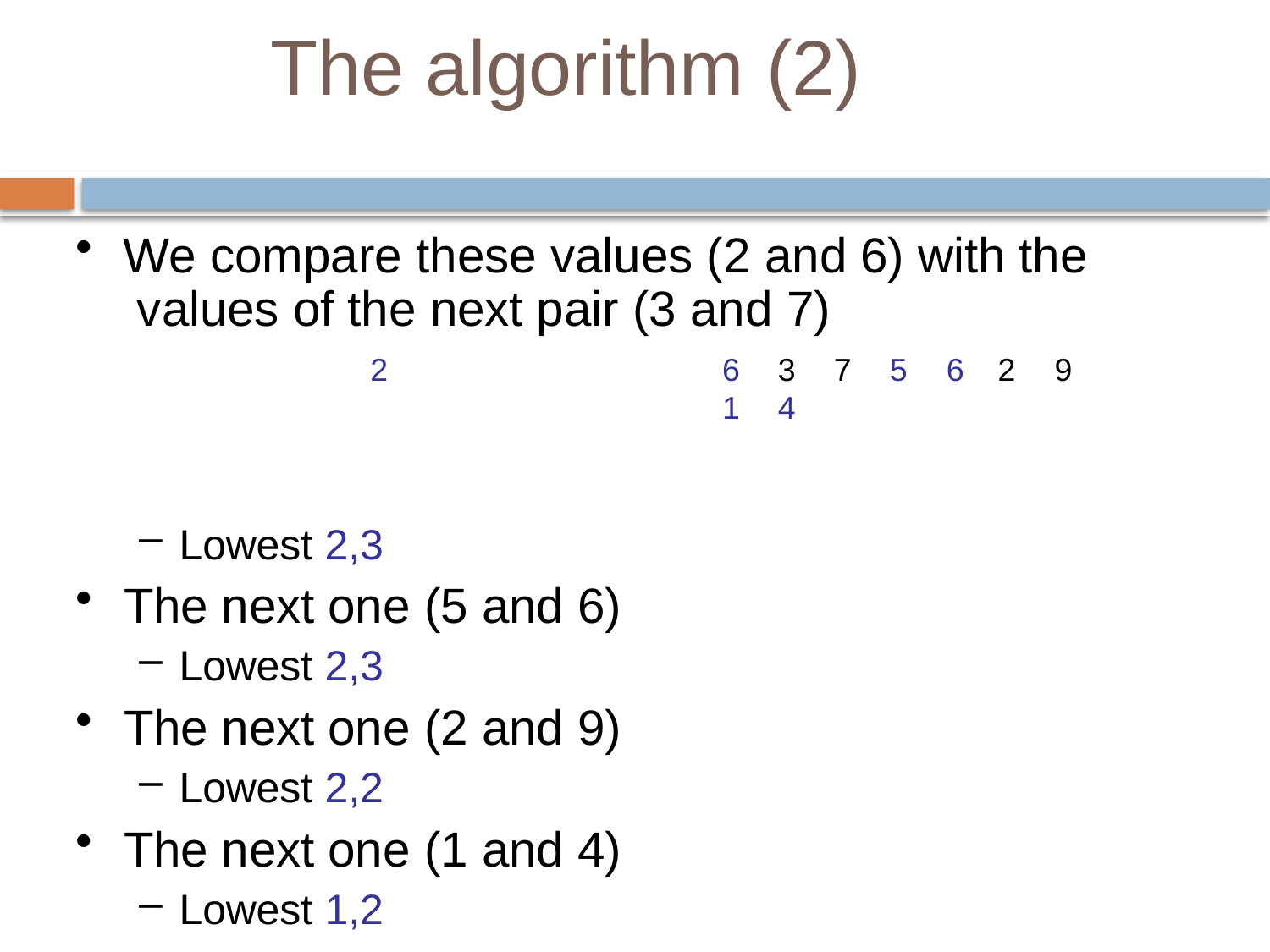

# The algorithm (2)
We compare these values (2 and 6) with the  values of the next pair (3 and 7)
2	6	3	7	5	6	2	9	1	4

Lowest 2,3
The next one (5 and 6)
Lowest 2,3
The next one (2 and 9)
Lowest 2,2
The next one (1 and 4)
Lowest 1,2